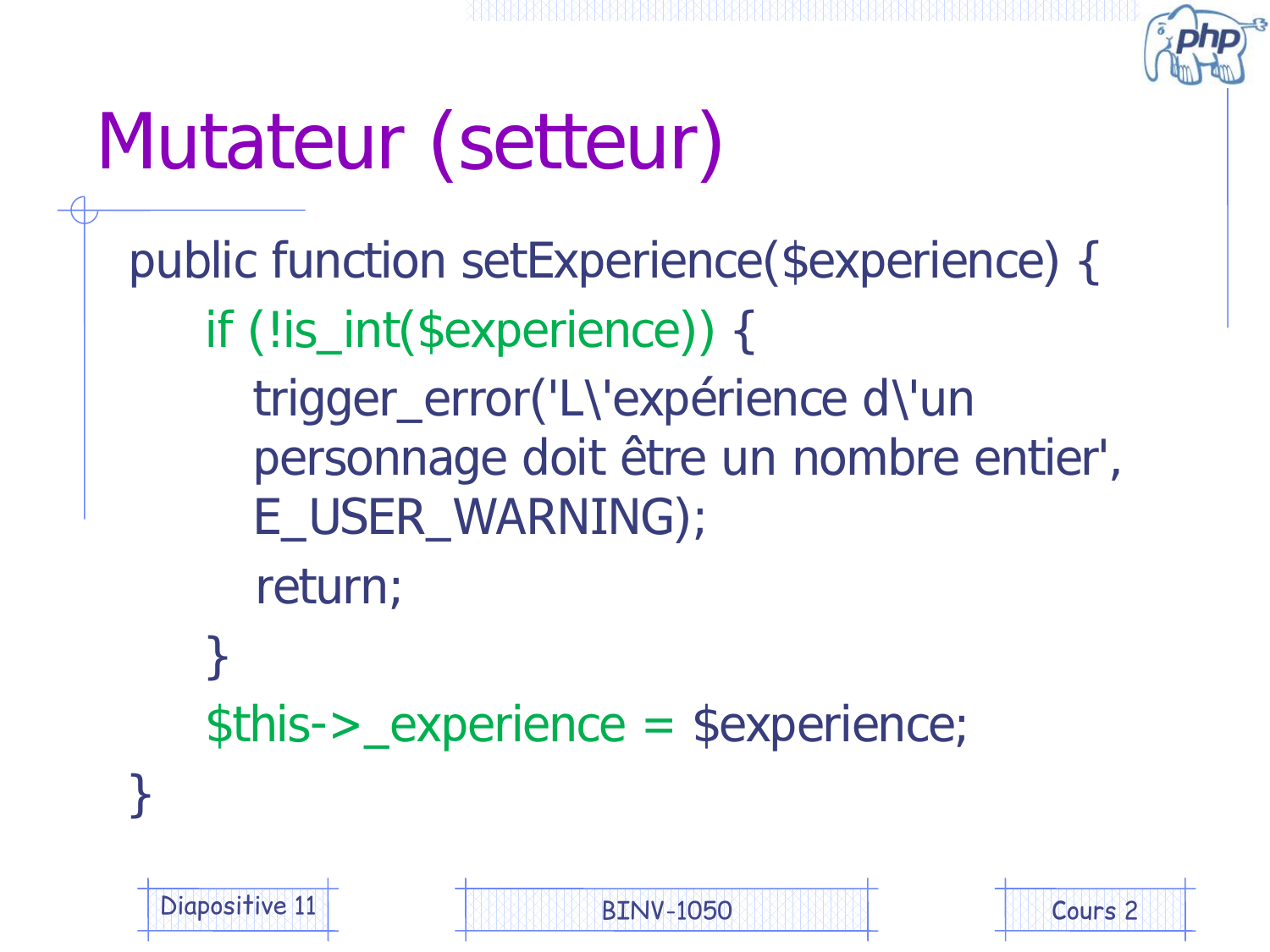

# Mutateur (setteur)
public function setExperience($experience) {
     if (!is_int($experience)) {
	trigger_error('L\'expérience d\'un personnage doit être un nombre entier', E_USER_WARNING);
    	return;
     }
     $this->_experience = $experience;
}
Diapositive 11
BINV-1050
Cours 2